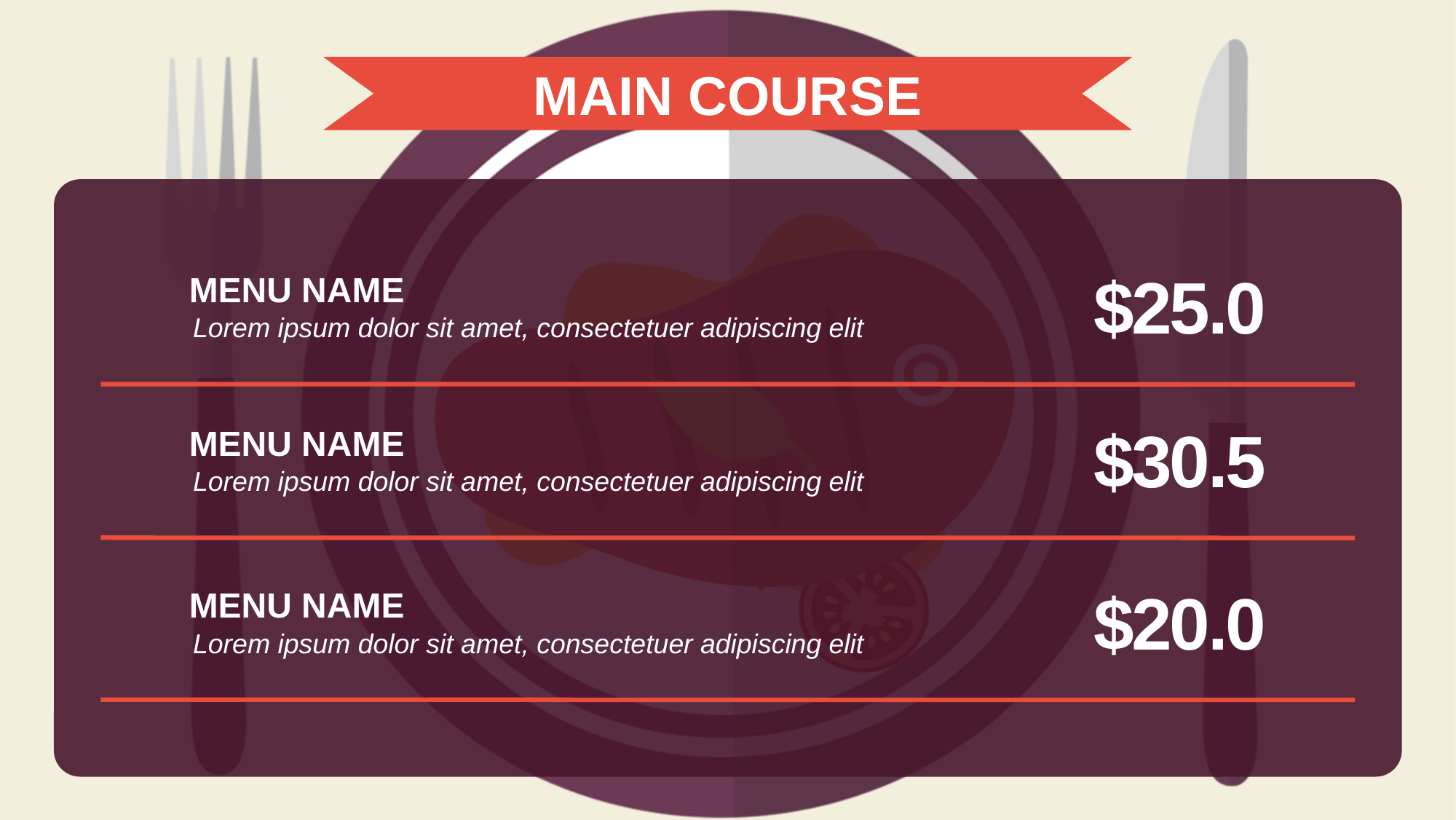

MAIN COURSE

$25.0
MENU NAME
Lorem ipsum dolor sit amet, consectetuer adipiscing elit
$30.5
MENU NAME
Lorem ipsum dolor sit amet, consectetuer adipiscing elit
$20.0
MENU NAME
Lorem ipsum dolor sit amet, consectetuer adipiscing elit